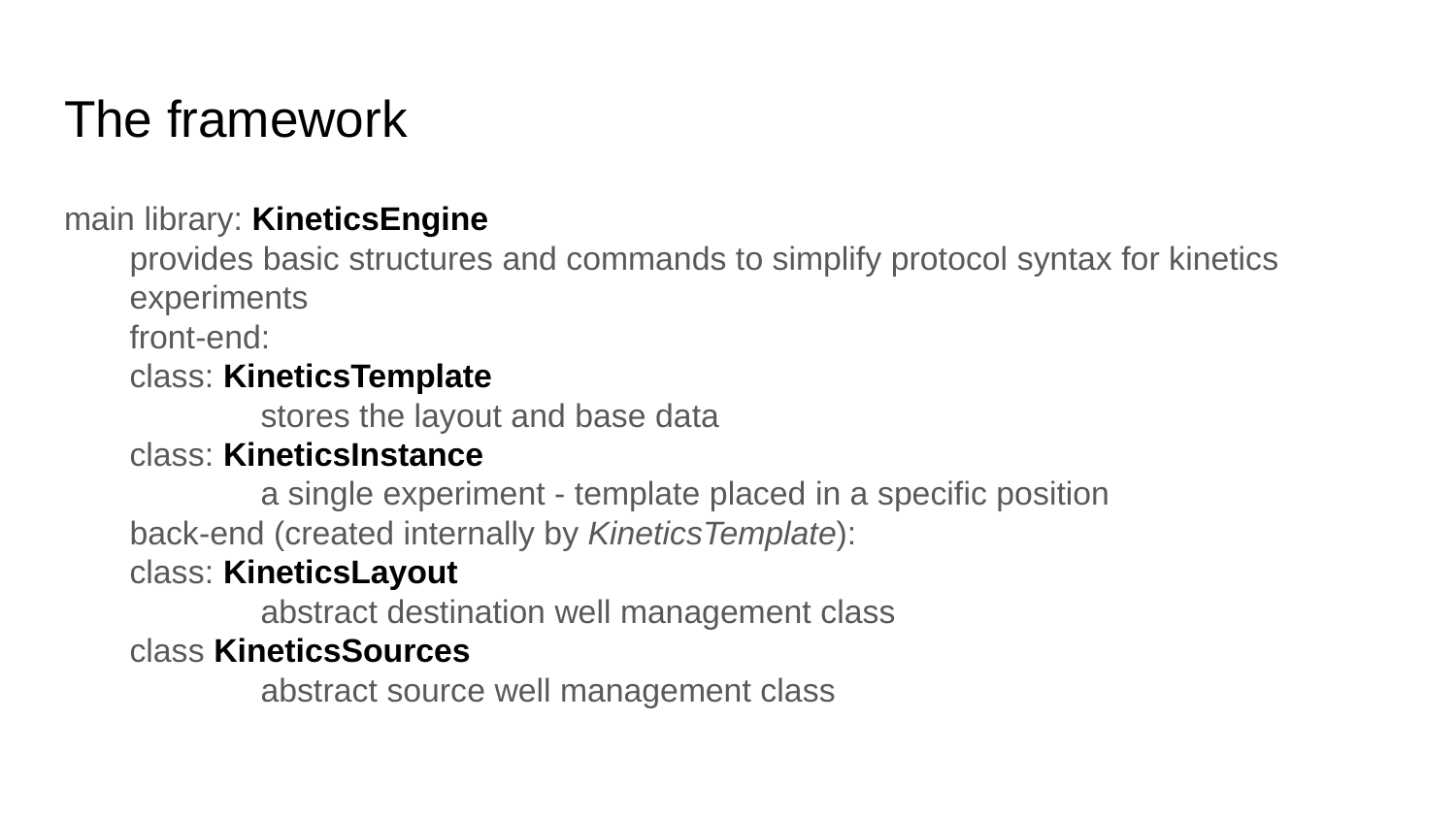

# The framework
main library: KineticsEngine
provides basic structures and commands to simplify protocol syntax for kinetics experiments
front-end:
class: KineticsTemplate
	stores the layout and base data
class: KineticsInstance
	a single experiment - template placed in a specific position
back-end (created internally by KineticsTemplate):
class: KineticsLayout
	abstract destination well management class
class KineticsSources
	abstract source well management class